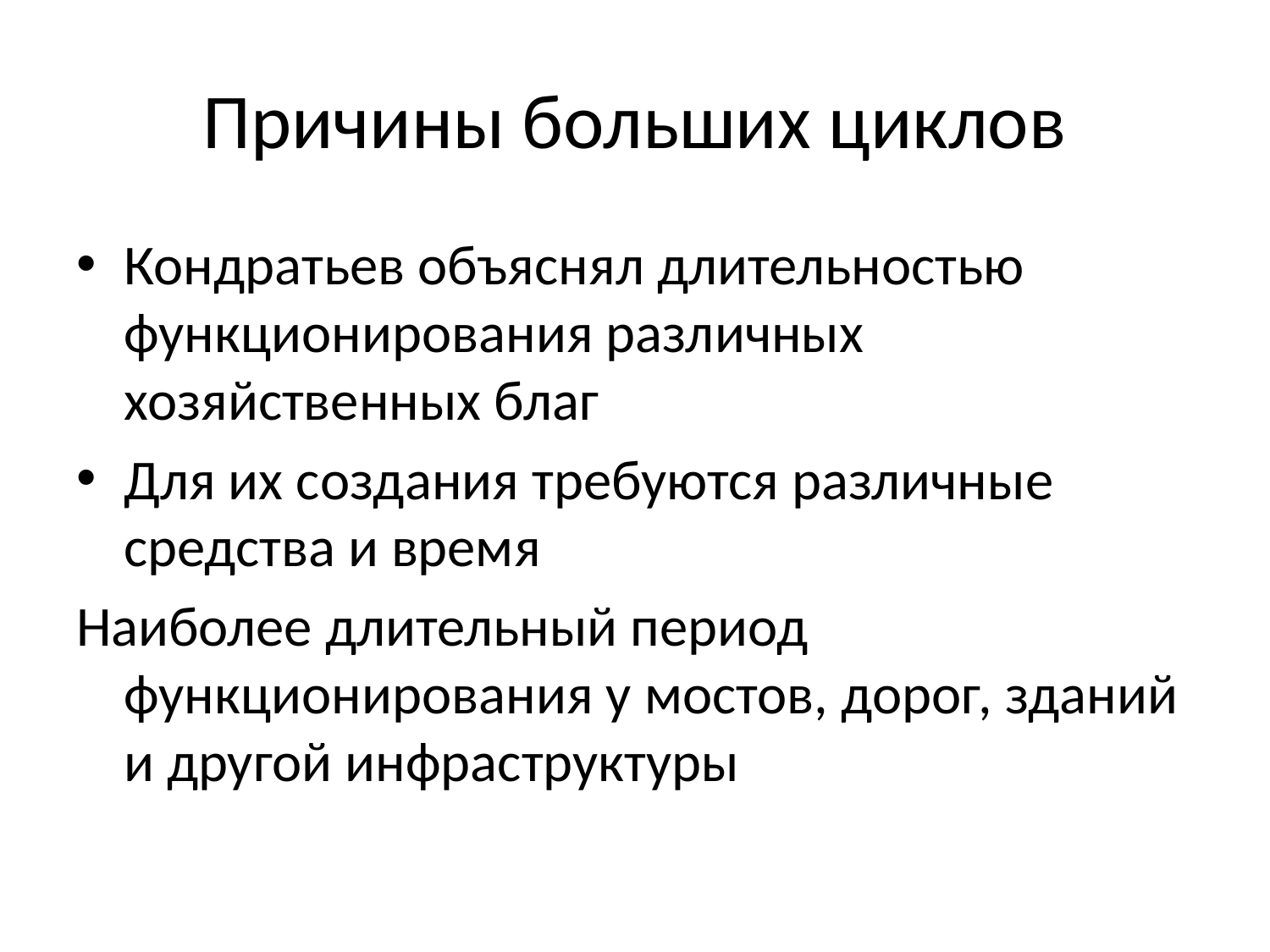

# Причины больших циклов
Кондратьев объяснял длительностью функционирования различных хозяйственных благ
Для их создания требуются различные средства и время
Наиболее длительный период функционирования у мостов, дорог, зданий и другой инфраструктуры